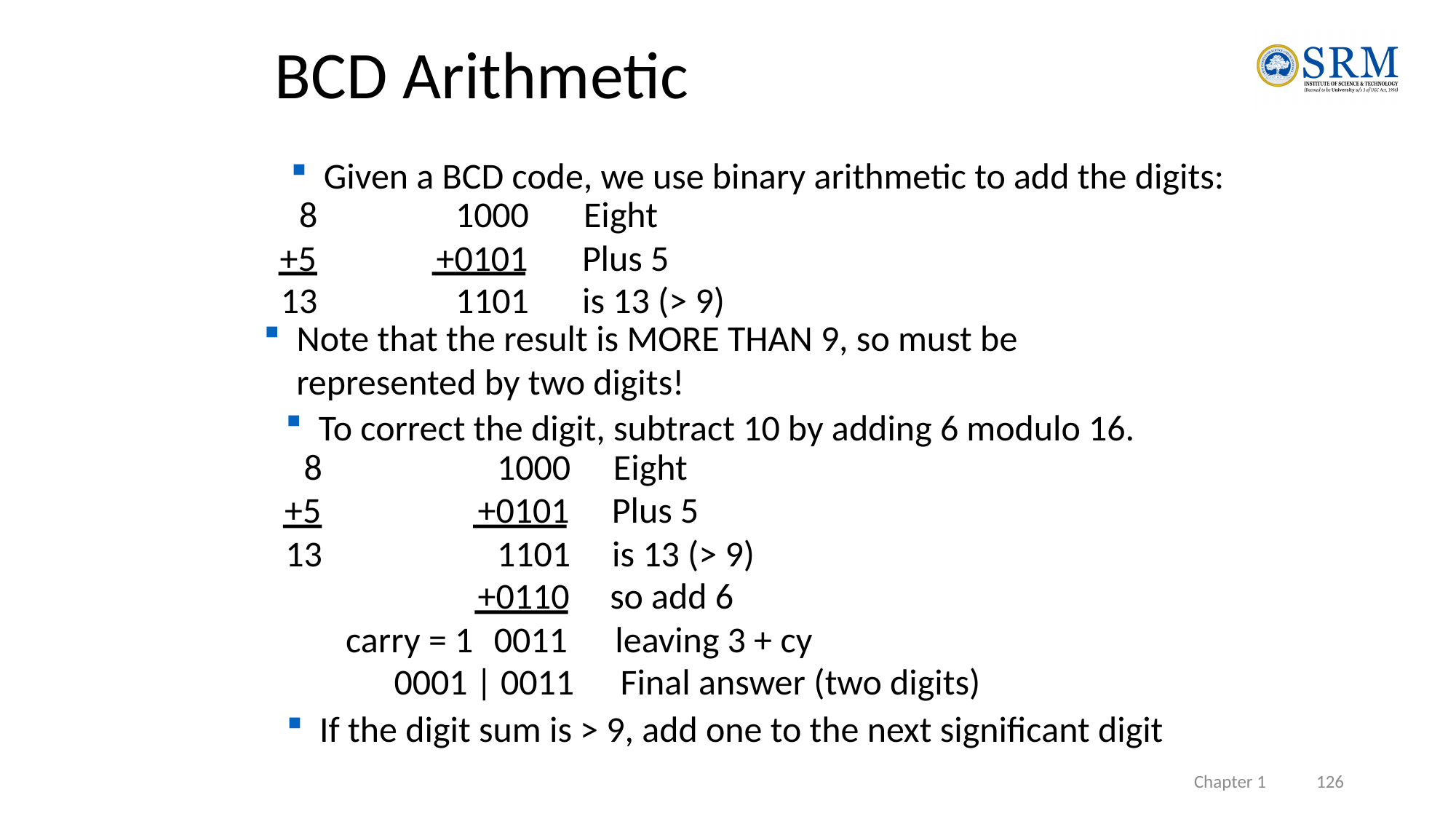

# BCD Arithmetic
  Given a BCD code, we use binary arithmetic to add the digits:
8
1000

Eight

+5

+0101

Plus 5

13

1101

is 13 (> 9)

  Note that the result is MORE THAN 9, so must be
    represented by two digits!
  To correct the digit, subtract 10 by adding 6 modulo 16.
8

1000

Eight

+5

+0101

Plus 5

13

1101

is 13 (> 9)

+0110

so add 6

carry = 1
0011

leaving 3 + cy

0001 | 0011

Final answer (two digits)

  If the digit sum is > 9, add one to the next significant digit
Chapter 1            126